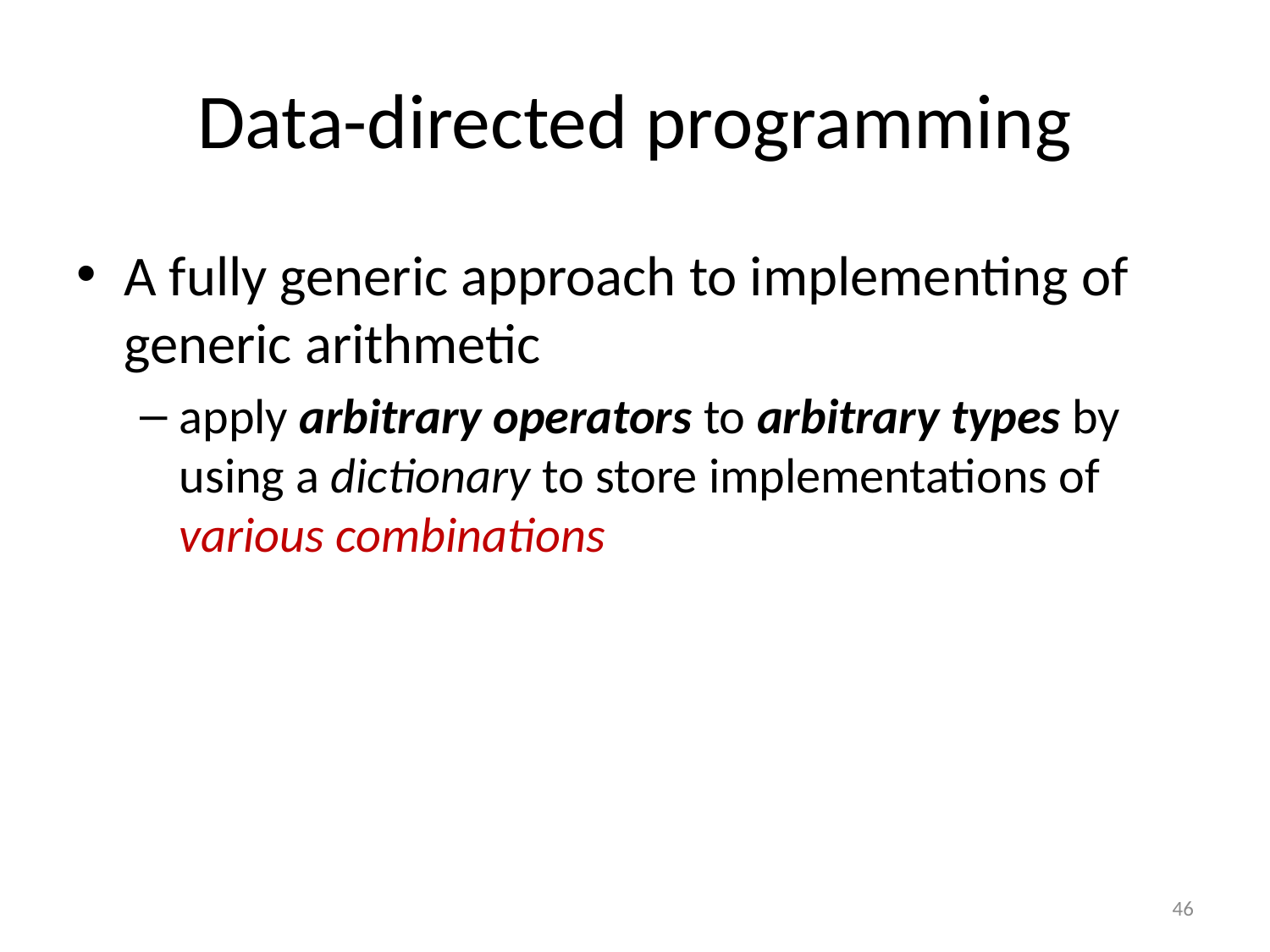

# Data-directed programming
A fully generic approach to implementing of generic arithmetic
apply arbitrary operators to arbitrary types by using a dictionary to store implementations of various combinations
46